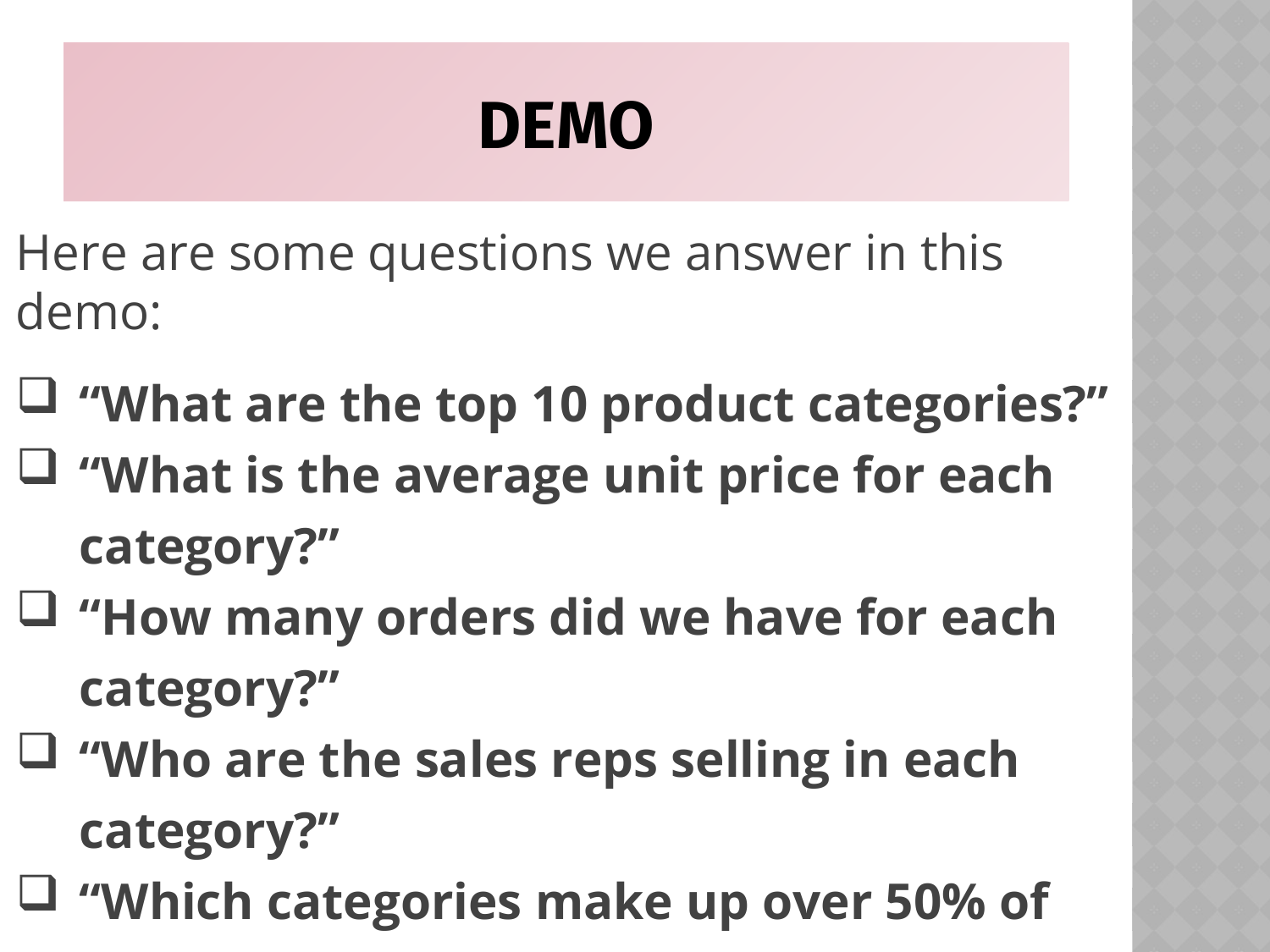

# demo
Here are some questions we answer in this demo:
“What are the top 10 product categories?”
“What is the average unit price for each category?”
“How many orders did we have for each category?”
“Who are the sales reps selling in each category?”
“Which categories make up over 50% of our total revenue?”